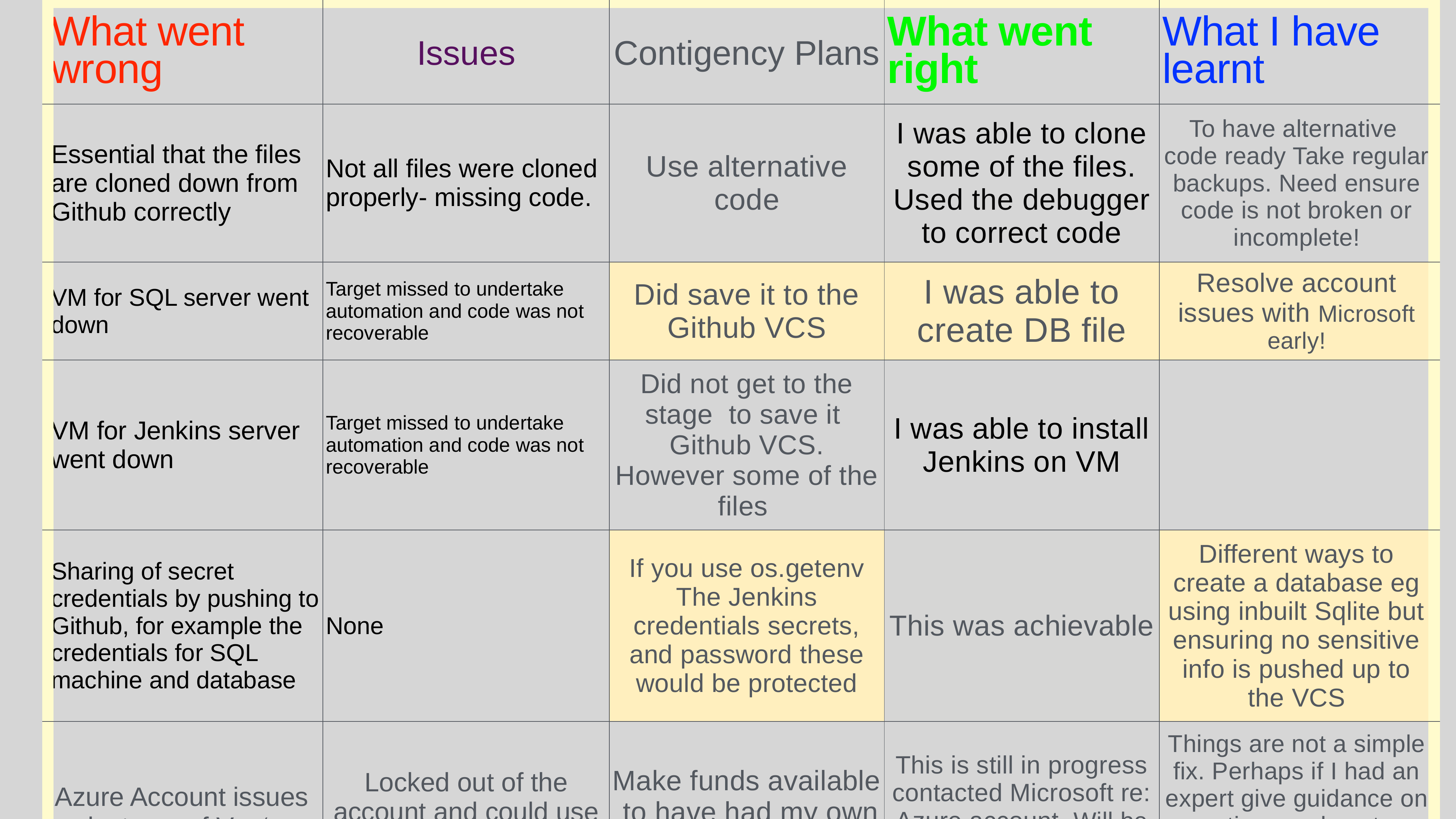

Evaluation Risk Assessment

Syntax errors 31st Dec 2021

| What went wrong | Issues | Contigency Plans | What went right | What I have learnt |
| --- | --- | --- | --- | --- |
| Essential that the files are cloned down from Github correctly | Not all files were cloned properly- missing code. | Use alternative code | I was able to clone some of the files. Used the debugger to correct code | To have alternative code ready Take regular backups. Need ensure code is not broken or incomplete! |
| VM for SQL server went down | Target missed to undertake automation and code was not recoverable | Did save it to the Github VCS | I was able to create DB file | Resolve account issues with Microsoft early! |
| VM for Jenkins server went down | Target missed to undertake automation and code was not recoverable | Did not get to the stage to save it Github VCS. However some of the files | I was able to install Jenkins on VM |  |
| Sharing of secret credentials by pushing to Github, for example the credentials for SQL machine and database | None | If you use os.getenv The Jenkins credentials secrets, and password these would be protected | This was achievable | Different ways to create a database eg using inbuilt Sqlite but ensuring no sensitive info is pushed up to the VCS |
| Azure Account issues lost use of Vm ‘s | Locked out of the account and could use VM’s | Make funds available to have had my own account | This is still in progress contacted Microsoft re: Azure account. Will be resolving the issue | Things are not a simple fix. Perhaps if I had an expert give guidance on options on how to proceedNot sure why VSC did not save code? |
| Macbook Computer screen cracked | Difficult to use machine and machine is now only | Use of another computer |  |  |
| Pandemic Covid - Son and Husband got Covid | Caring responsibilities delay on completing work | Not sure how this could could have been prevented |  |  |